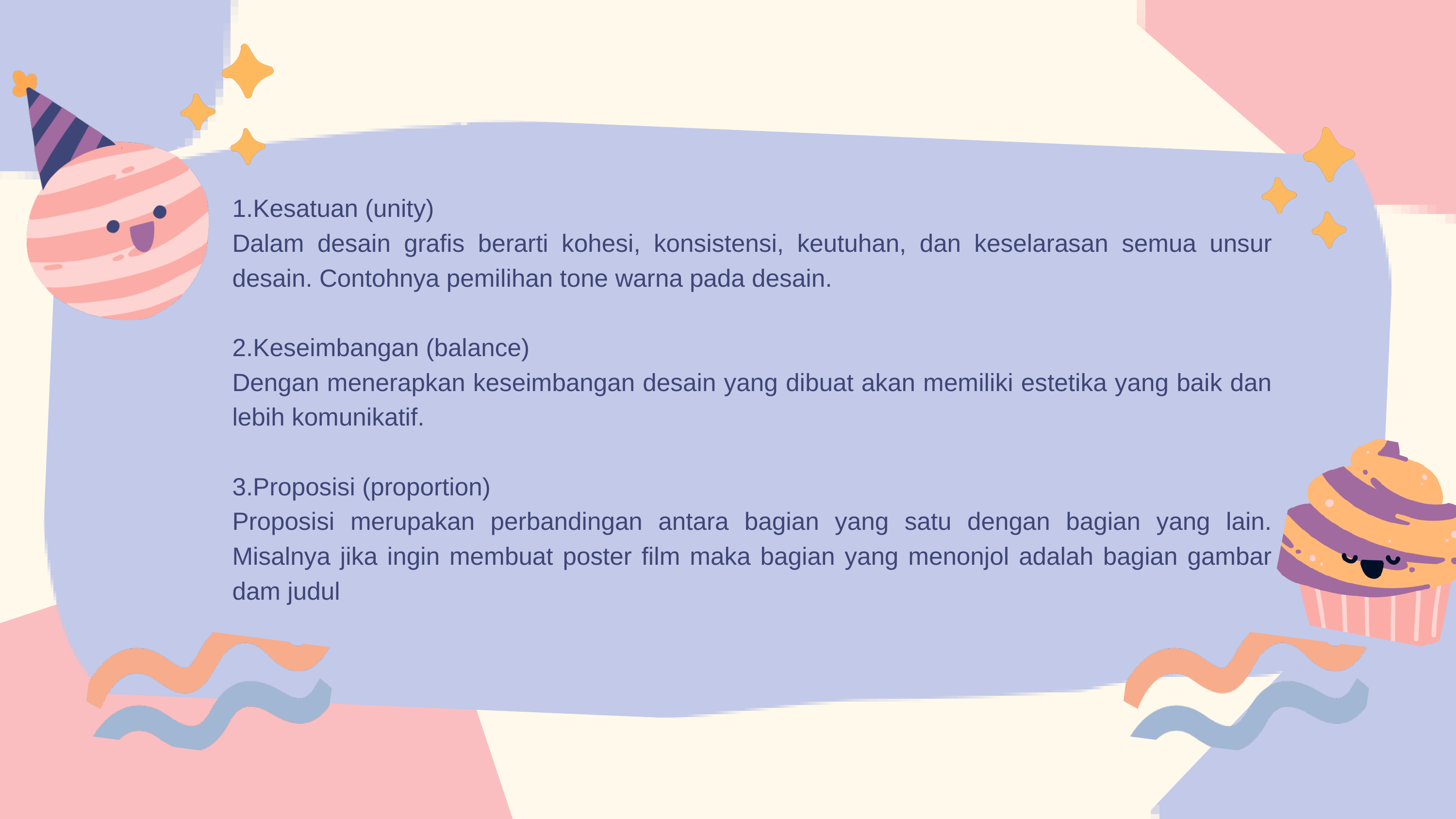

1.Kesatuan (unity)
Dalam desain grafis berarti kohesi, konsistensi, keutuhan, dan keselarasan semua unsur desain. Contohnya pemilihan tone warna pada desain.

2.Keseimbangan (balance)
Dengan menerapkan keseimbangan desain yang dibuat akan memiliki estetika yang baik dan lebih komunikatif.

3.Proposisi (proportion)
Proposisi merupakan perbandingan antara bagian yang satu dengan bagian yang lain. Misalnya jika ingin membuat poster film maka bagian yang menonjol adalah bagian gambar dam judul